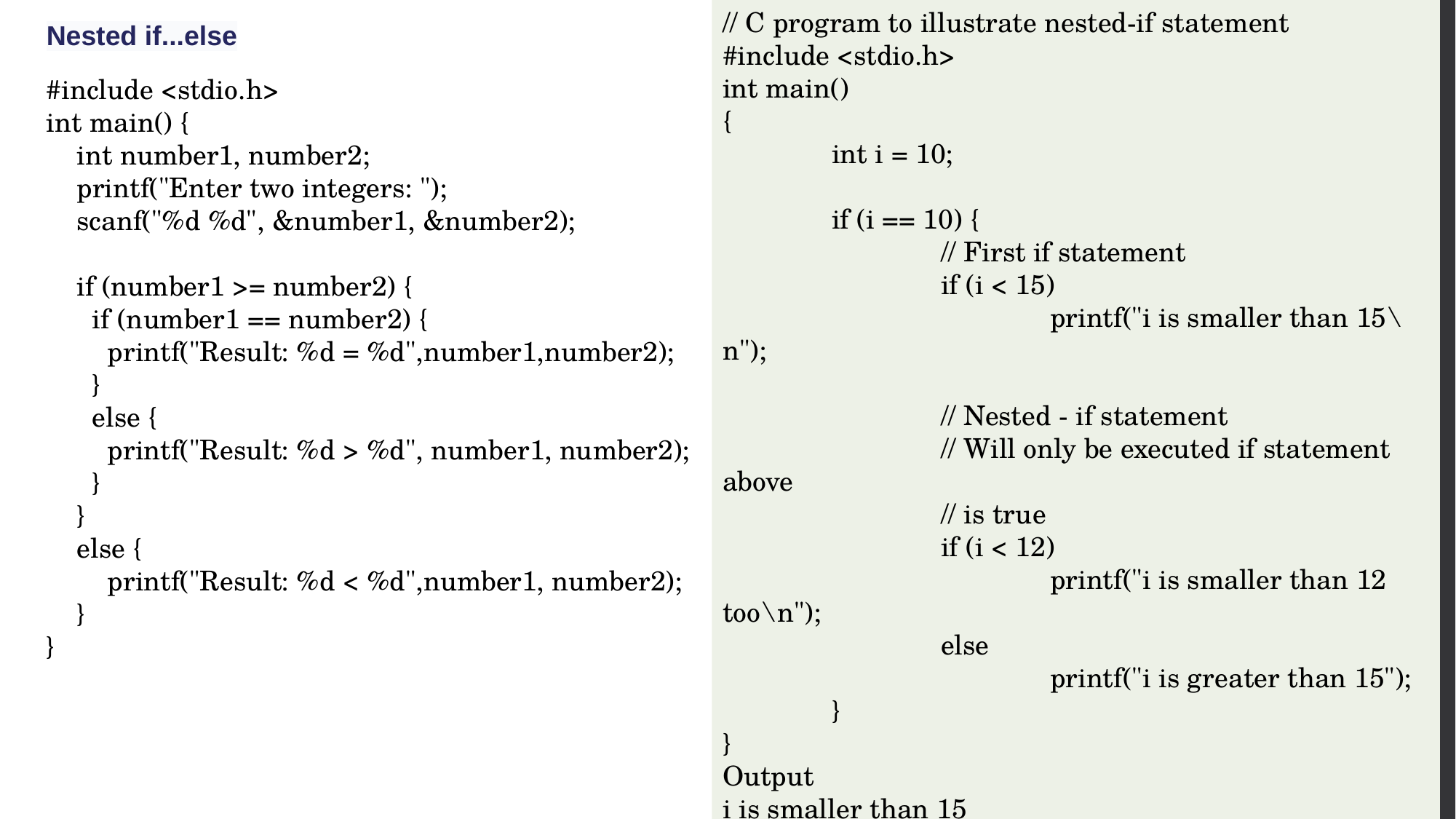

// C program to illustrate nested-if statement
#include <stdio.h>
int main()
{
	int i = 10;

	if (i == 10) {
		// First if statement
		if (i < 15)
			printf("i is smaller than 15\n");

		// Nested - if statement
		// Will only be executed if statement above
		// is true
		if (i < 12)
			printf("i is smaller than 12 too\n");
		else
			printf("i is greater than 15");
	}
}
Output
i is smaller than 15
i is smaller than 12 too
Nested if...else
#include <stdio.h>
int main() {
    int number1, number2;
    printf("Enter two integers: ");
    scanf("%d %d", &number1, &number2);

    if (number1 >= number2) {
      if (number1 == number2) {
        printf("Result: %d = %d",number1,number2);
      }
      else {
        printf("Result: %d > %d", number1, number2);
      }
    }
    else {
        printf("Result: %d < %d",number1, number2);
    }
}